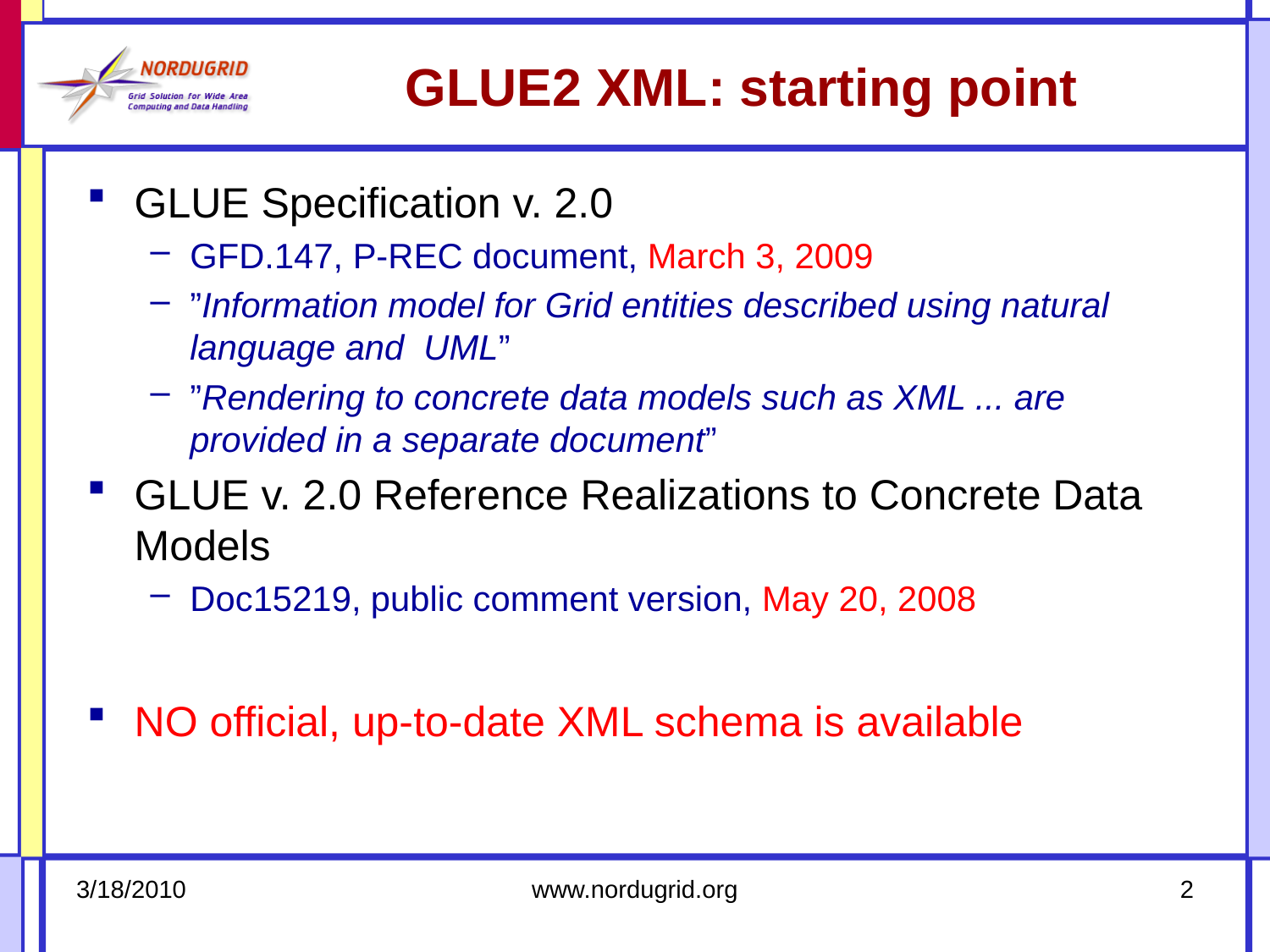

# GLUE2 XML: starting point
GLUE Specification v. 2.0
GFD.147, P-REC document, March 3, 2009
”Information model for Grid entities described using natural language and  UML”
”Rendering to concrete data models such as XML ... are provided in a separate document”
GLUE v. 2.0 Reference Realizations to Concrete Data Models
Doc15219, public comment version, May 20, 2008

NO official, up-to-date XML schema is available
3/18/2010
www.nordugrid.org
2